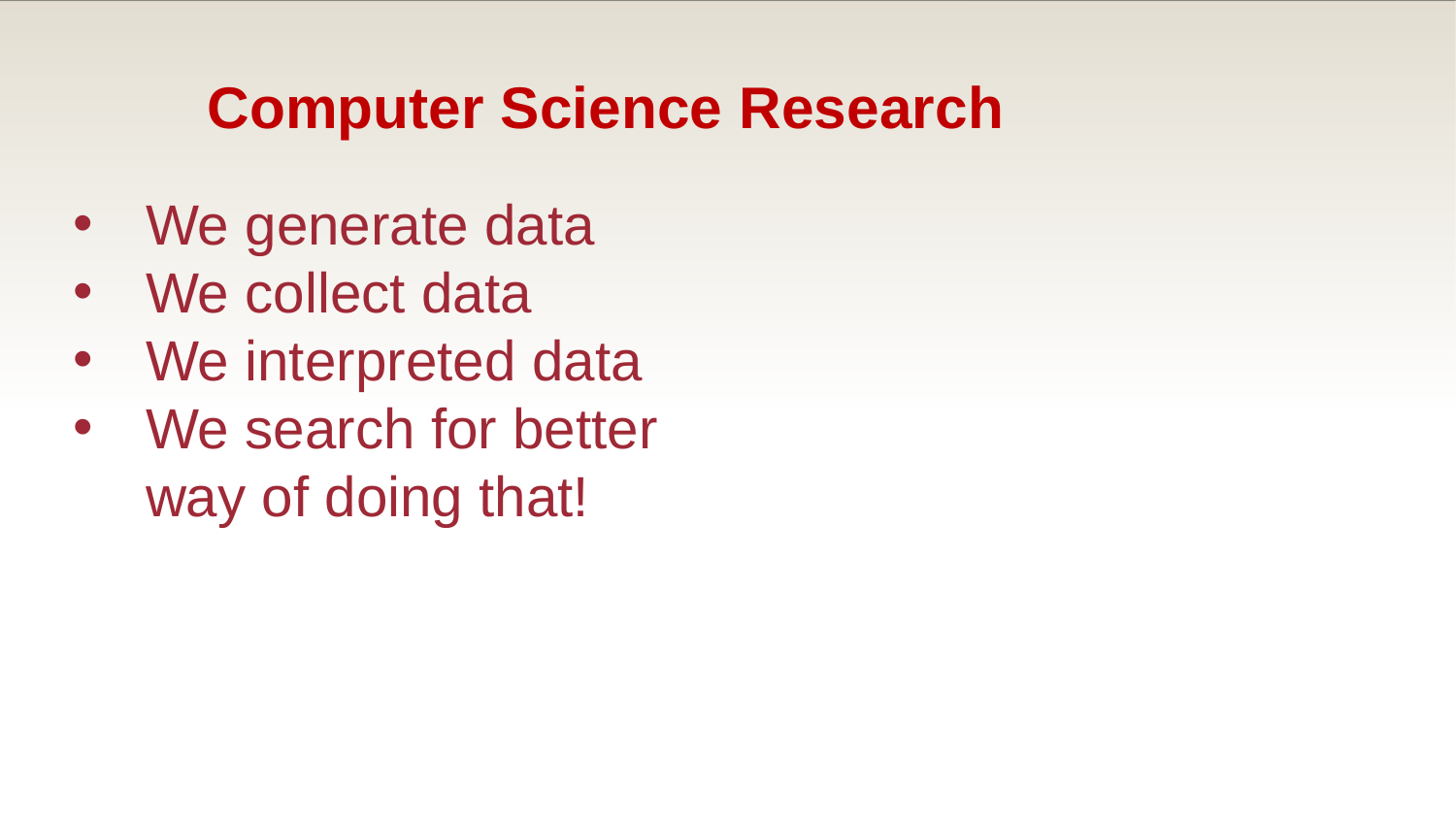

# Computer Science Research
We generate data
We collect data
We interpreted data
We search for better way of doing that!